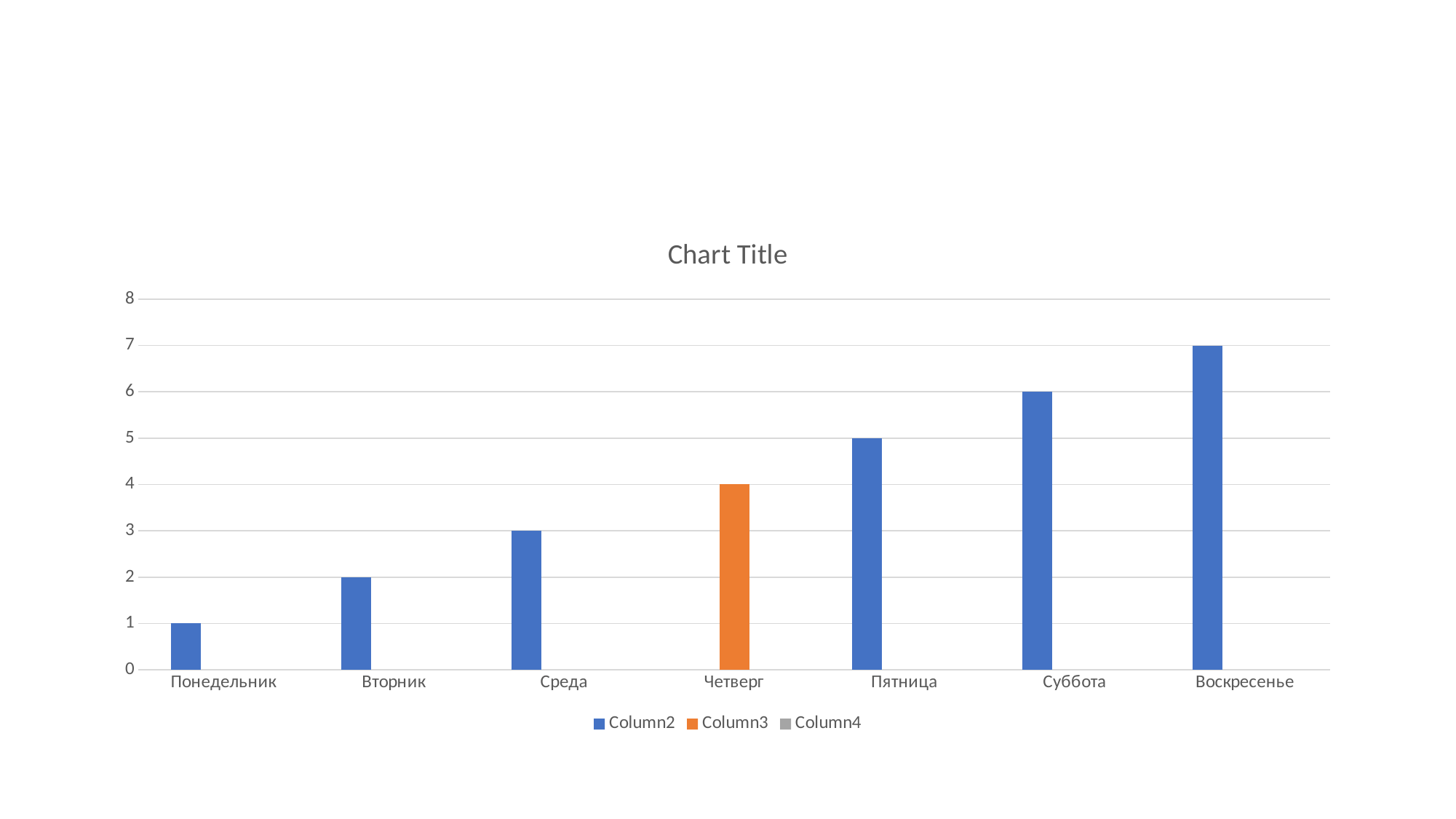

#

### Chart:

| Category | Column2 | Column3 | Column4 |
|---|---|---|---|
| Понедельник | 1.0 | None | None |
| Вторник | 2.0 | None | None |
| Среда | 3.0 | None | None |
| Четверг | None | 4.0 | None |
| Пятница | 5.0 | None | None |
| Суббота | 6.0 | None | None |
| Воскресенье | 7.0 | None | None |